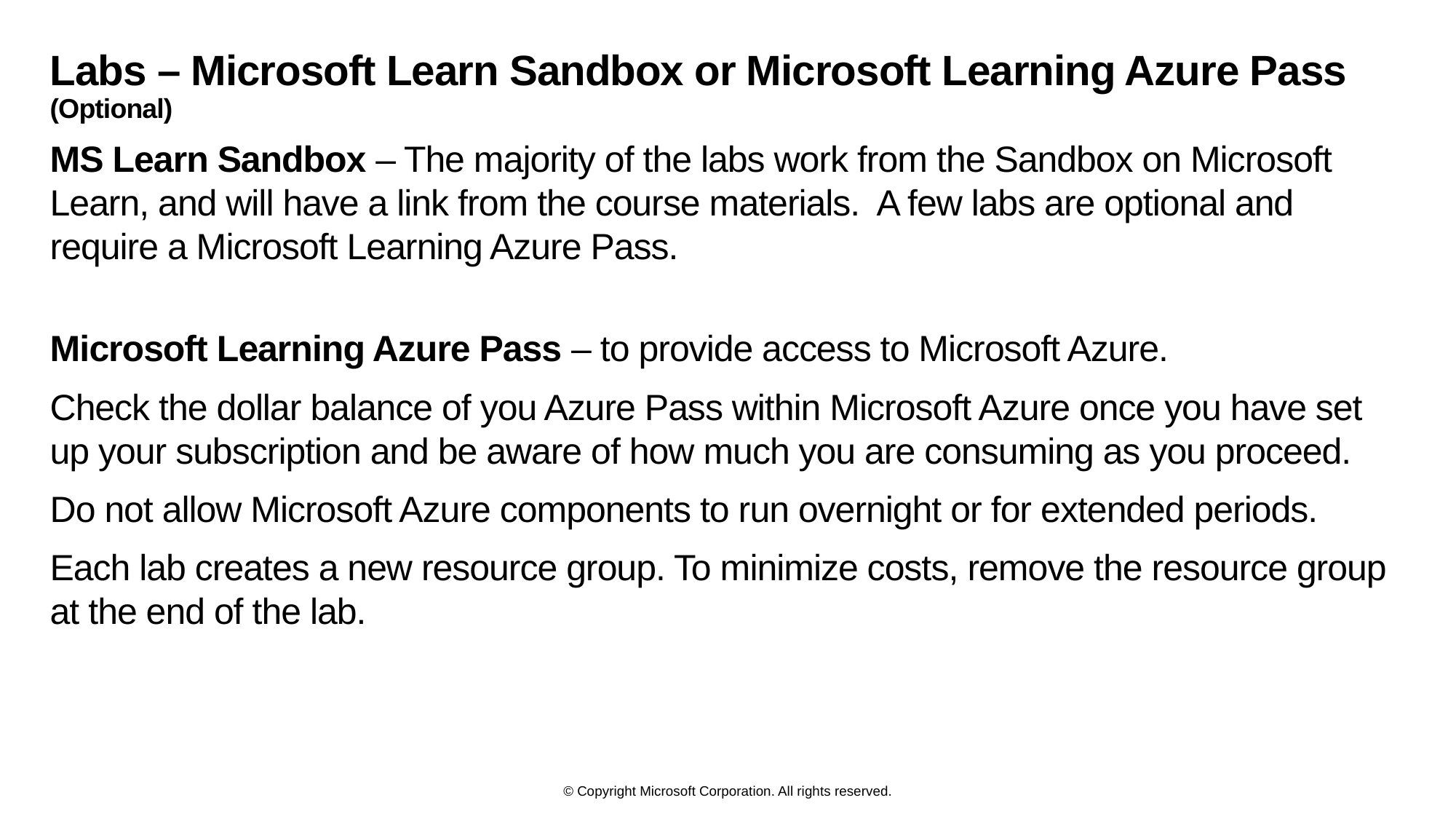

# Labs – Microsoft Learn Sandbox or Microsoft Learning Azure Pass (Optional)
MS Learn Sandbox – The majority of the labs work from the Sandbox on Microsoft Learn, and will have a link from the course materials.  A few labs are optional and require a Microsoft Learning Azure Pass.

Microsoft Learning Azure Pass – to provide access to Microsoft Azure.
Check the dollar balance of you Azure Pass within Microsoft Azure once you have set up your subscription and be aware of how much you are consuming as you proceed.
Do not allow Microsoft Azure components to run overnight or for extended periods.
Each lab creates a new resource group. To minimize costs, remove the resource group at the end of the lab.